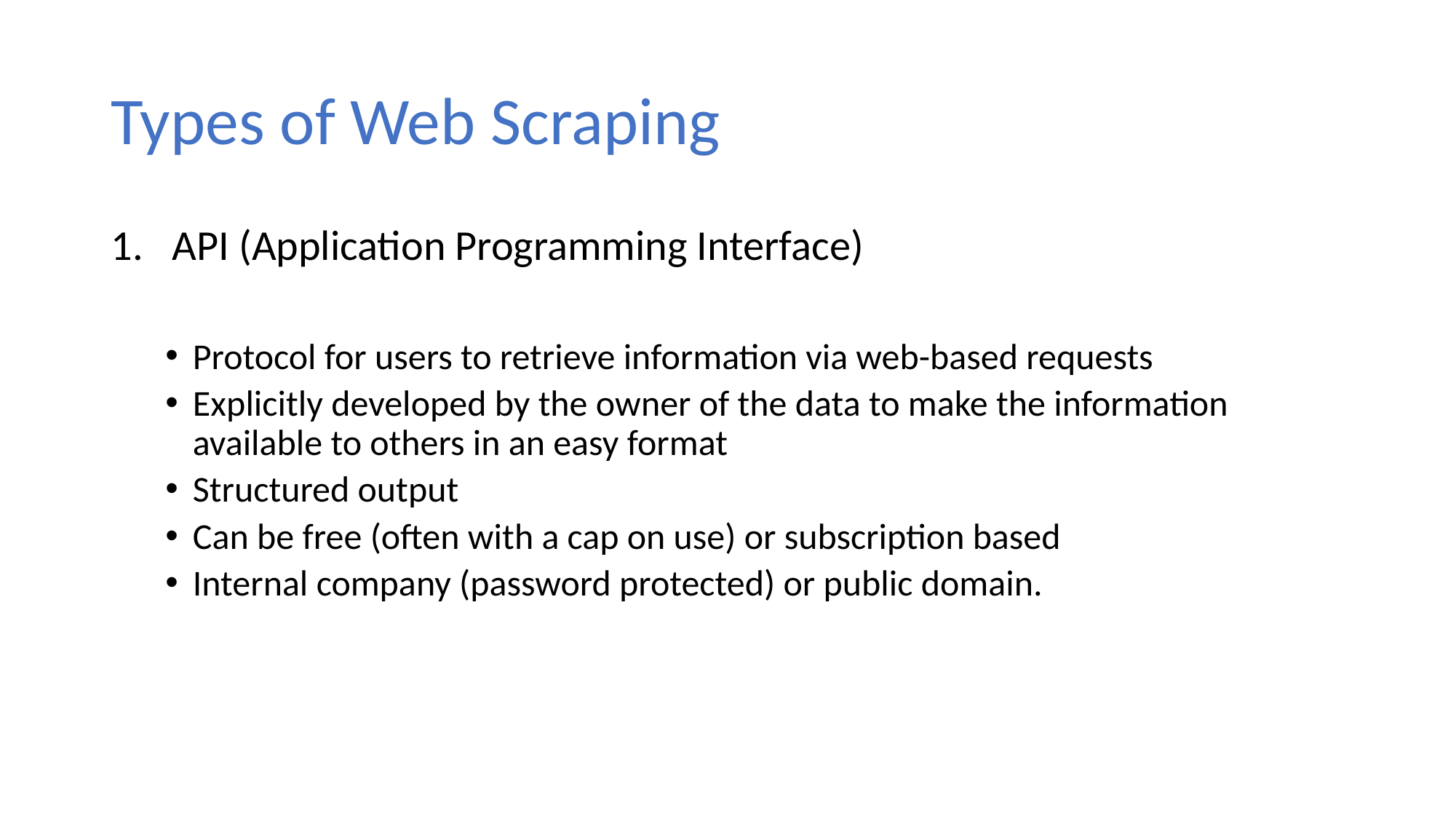

# Types of Web Scraping
API (Application Programming Interface)

Protocol for users to retrieve information via web-based requests
Explicitly developed by the owner of the data to make the information available to others in an easy format
Structured output
Can be free (often with a cap on use) or subscription based
Internal company (password protected) or public domain.